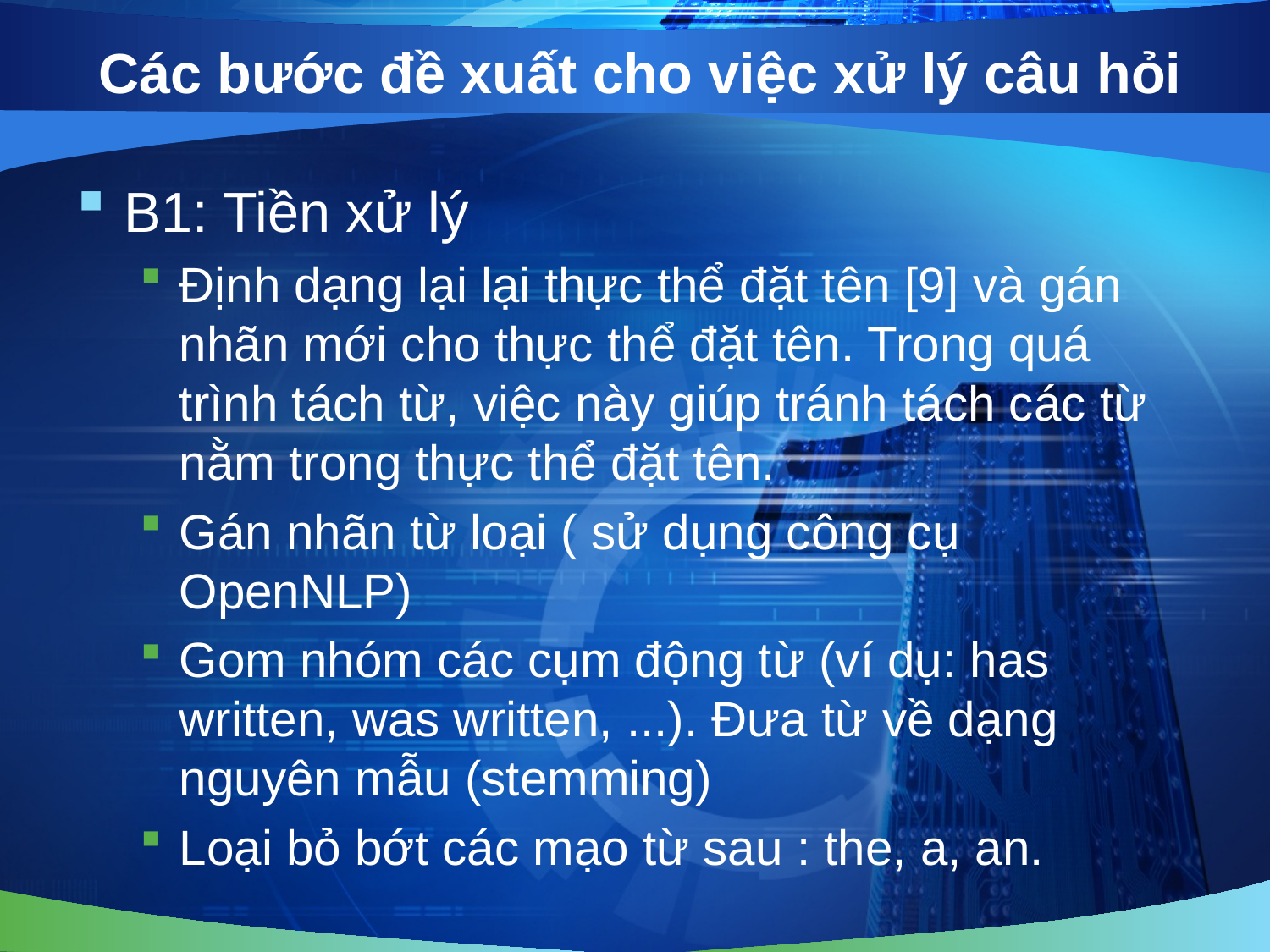

# Các bước đề xuất cho việc xử lý câu hỏi
B1: Tiền xử lý
Định dạng lại lại thực thể đặt tên [9] và gán nhãn mới cho thực thể đặt tên. Trong quá trình tách từ, việc này giúp tránh tách các từ nằm trong thực thể đặt tên.
Gán nhãn từ loại ( sử dụng công cụ OpenNLP)
Gom nhóm các cụm động từ (ví dụ: has written, was written, ...). Đưa từ về dạng nguyên mẫu (stemming)
Loại bỏ bớt các mạo từ sau : the, a, an.